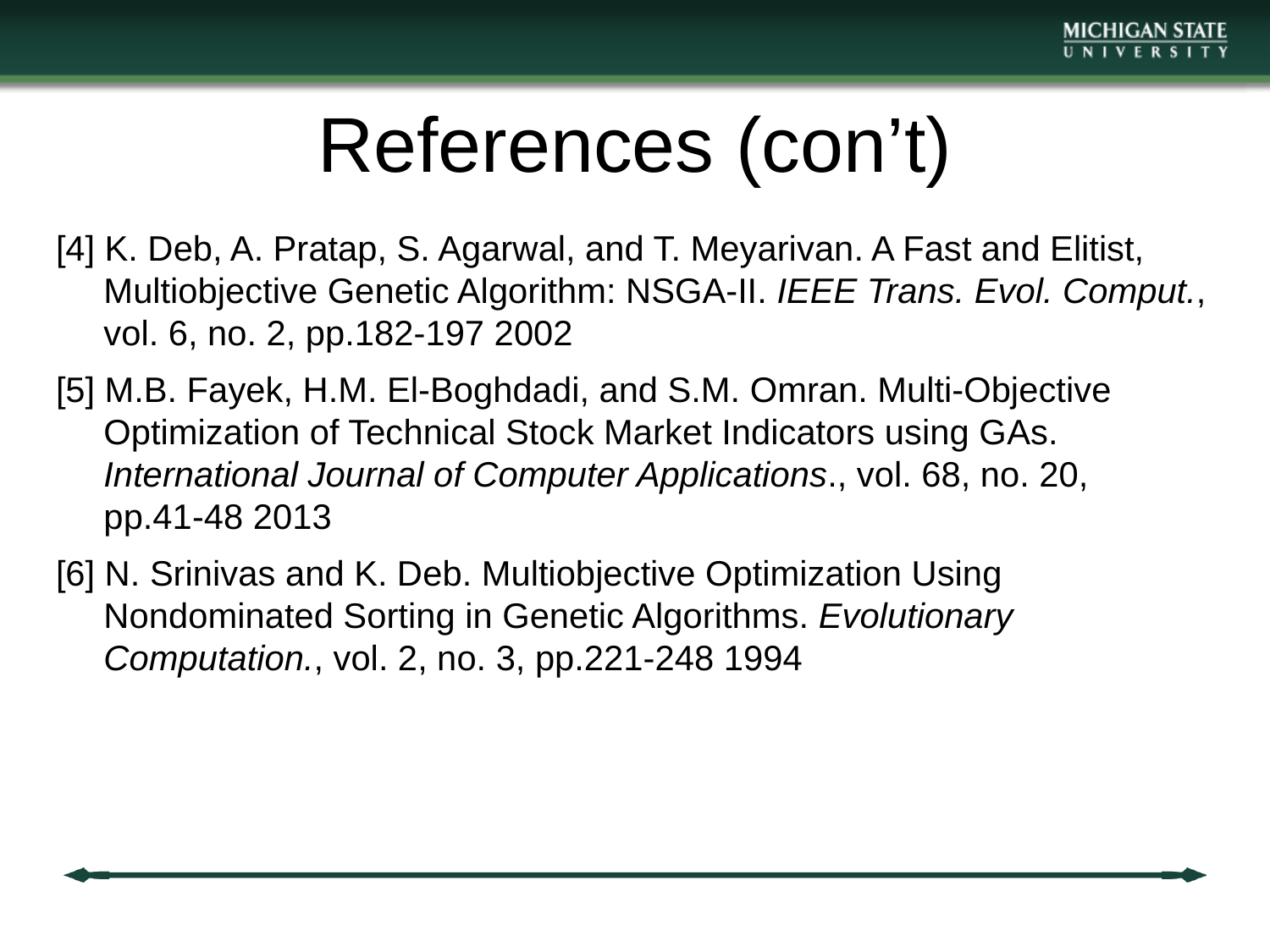

# References (con’t)
[4] K. Deb, A. Pratap, S. Agarwal, and T. Meyarivan. A Fast and Elitist, Multiobjective Genetic Algorithm: NSGA-II. IEEE Trans. Evol. Comput., vol. 6, no. 2, pp.182-197 2002
[5] M.B. Fayek, H.M. El-Boghdadi, and S.M. Omran. Multi-Objective Optimization of Technical Stock Market Indicators using GAs. International Journal of Computer Applications., vol. 68, no. 20,
pp.41-48 2013
[6] N. Srinivas and K. Deb. Multiobjective Optimization Using Nondominated Sorting in Genetic Algorithms. Evolutionary Computation., vol. 2, no. 3, pp.221-248 1994